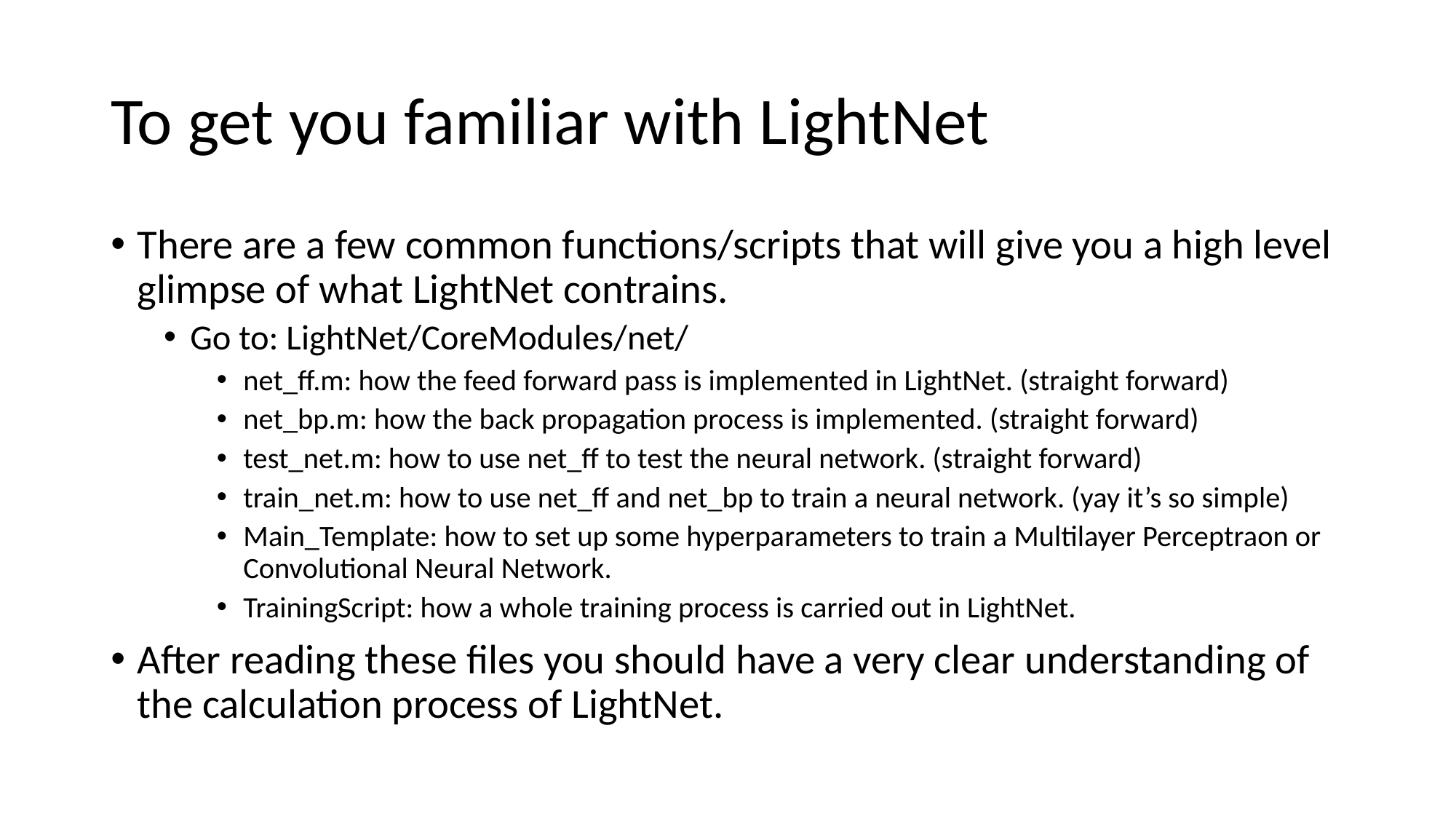

# To get you familiar with LightNet
There are a few common functions/scripts that will give you a high level glimpse of what LightNet contrains.
Go to: LightNet/CoreModules/net/
net_ff.m: how the feed forward pass is implemented in LightNet. (straight forward)
net_bp.m: how the back propagation process is implemented. (straight forward)
test_net.m: how to use net_ff to test the neural network. (straight forward)
train_net.m: how to use net_ff and net_bp to train a neural network. (yay it’s so simple)
Main_Template: how to set up some hyperparameters to train a Multilayer Perceptraon or Convolutional Neural Network.
TrainingScript: how a whole training process is carried out in LightNet.
After reading these files you should have a very clear understanding of the calculation process of LightNet.